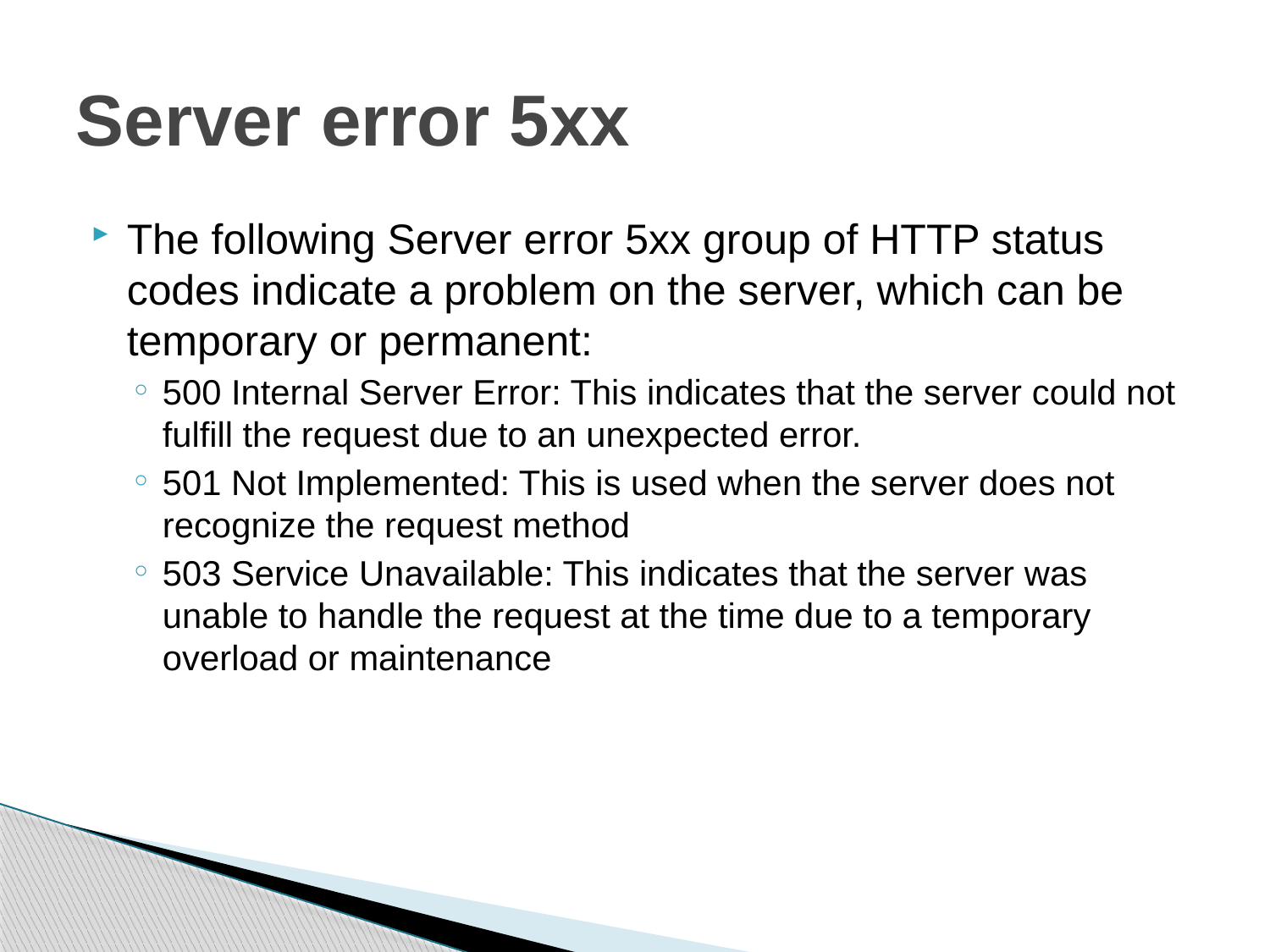

# Server error 5xx
The following Server error 5xx group of HTTP status codes indicate a problem on the server, which can be temporary or permanent:
500 Internal Server Error: This indicates that the server could not fulfill the request due to an unexpected error.
501 Not Implemented: This is used when the server does not recognize the request method
503 Service Unavailable: This indicates that the server was unable to handle the request at the time due to a temporary overload or maintenance